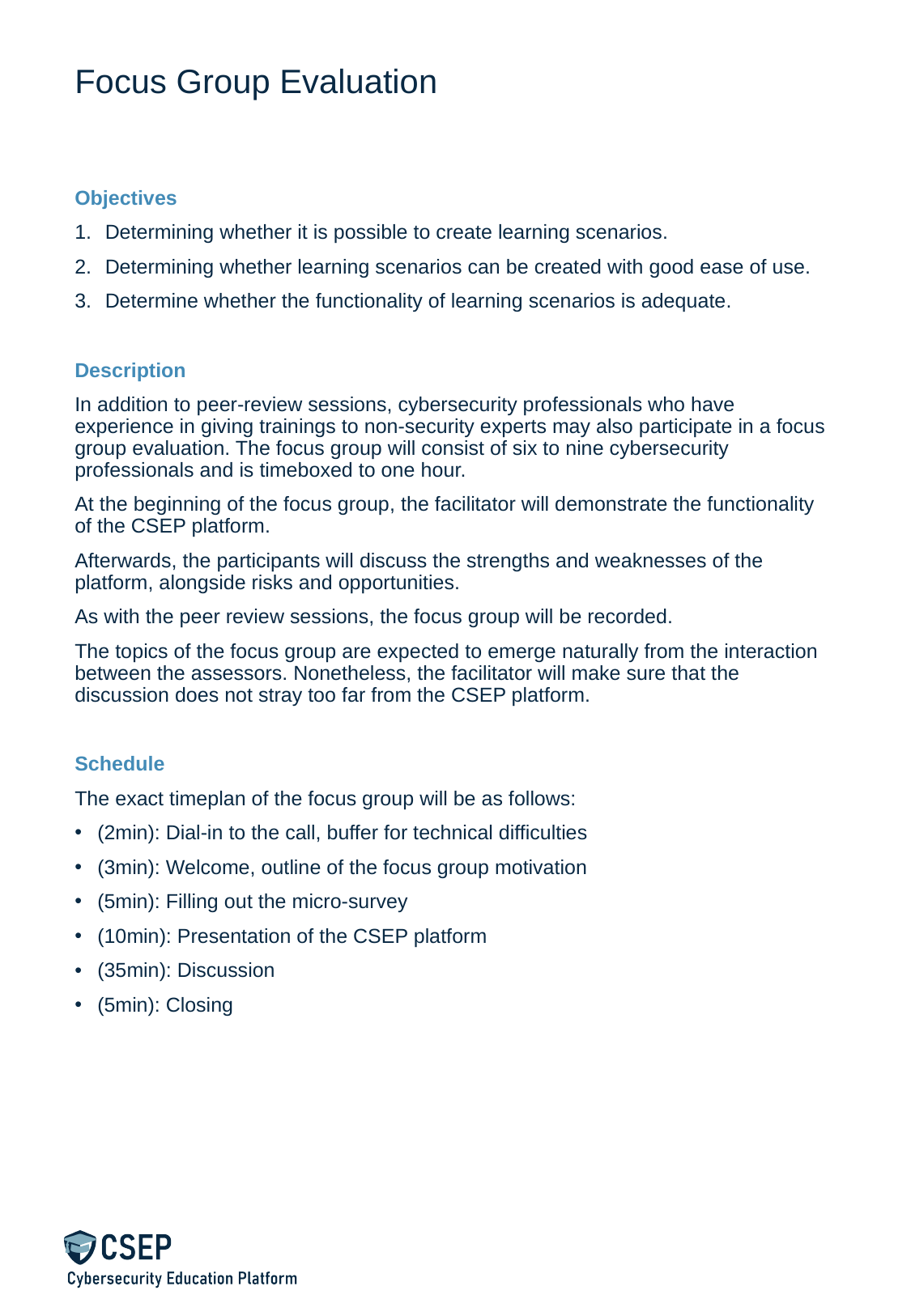

# Focus Group Evaluation
Objectives
Determining whether it is possible to create learning scenarios.
Determining whether learning scenarios can be created with good ease of use.
Determine whether the functionality of learning scenarios is adequate.

Description
In addition to peer-review sessions, cybersecurity professionals who have experience in giving trainings to non-security experts may also participate in a focus group evaluation. The focus group will consist of six to nine cybersecurity professionals and is timeboxed to one hour.
At the beginning of the focus group, the facilitator will demonstrate the functionality of the CSEP platform.
Afterwards, the participants will discuss the strengths and weaknesses of the platform, alongside risks and opportunities.
As with the peer review sessions, the focus group will be recorded.
The topics of the focus group are expected to emerge naturally from the interaction between the assessors. Nonetheless, the facilitator will make sure that the discussion does not stray too far from the CSEP platform.

Schedule
The exact timeplan of the focus group will be as follows:
(2min): Dial-in to the call, buffer for technical difficulties
(3min): Welcome, outline of the focus group motivation
(5min): Filling out the micro-survey
(10min): Presentation of the CSEP platform
(35min): Discussion
(5min): Closing